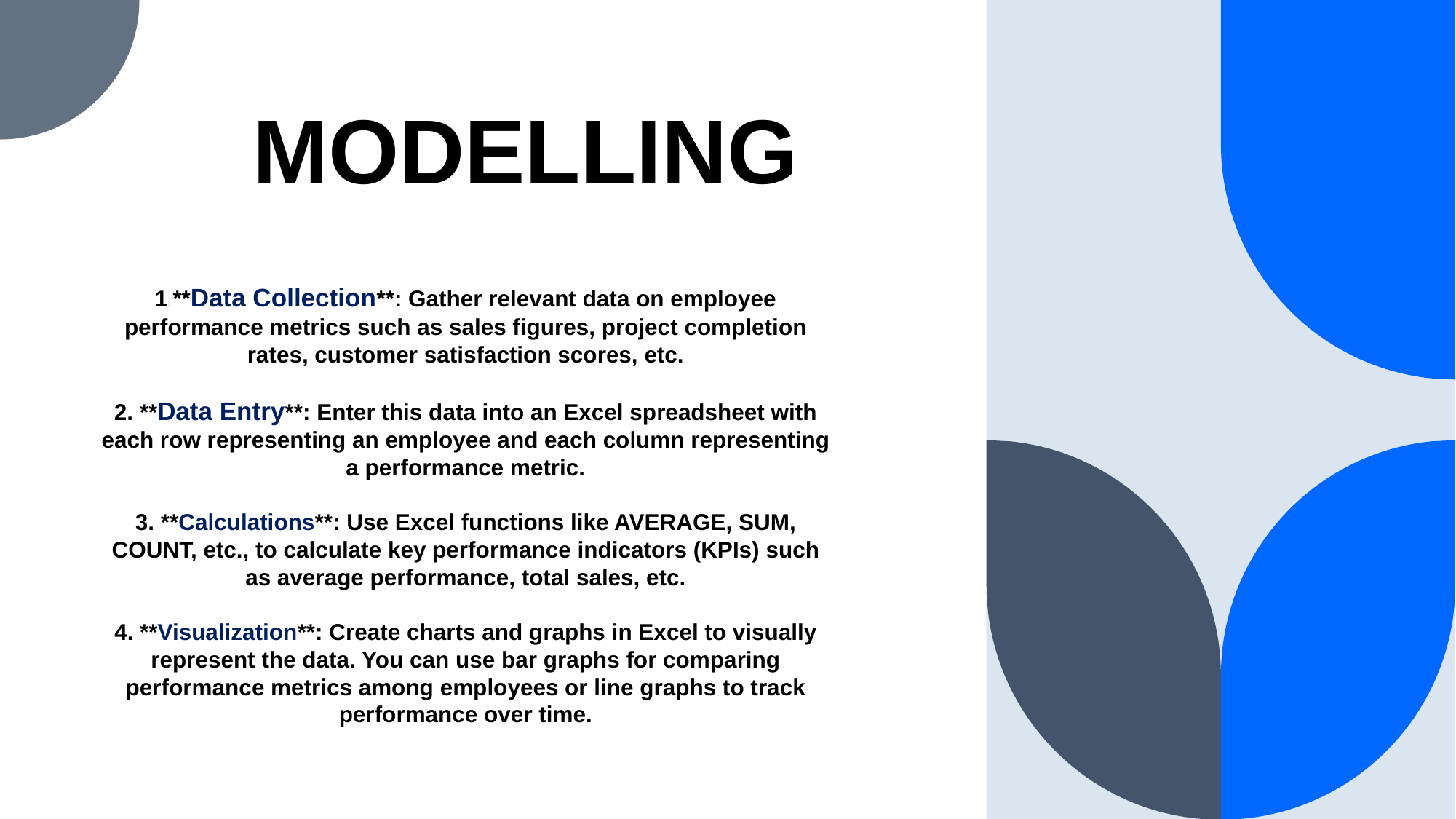

# MODELLING
1. **Data Collection**: Gather relevant data on employee performance metrics such as sales figures, project completion rates, customer satisfaction scores, etc.

2. **Data Entry**: Enter this data into an Excel spreadsheet with each row representing an employee and each column representing a performance metric.

3. **Calculations**: Use Excel functions like AVERAGE, SUM, COUNT, etc., to calculate key performance indicators (KPIs) such as average performance, total sales, etc.

4. **Visualization**: Create charts and graphs in Excel to visually represent the data. You can use bar graphs for comparing performance metrics among employees or line graphs to track performance over time.